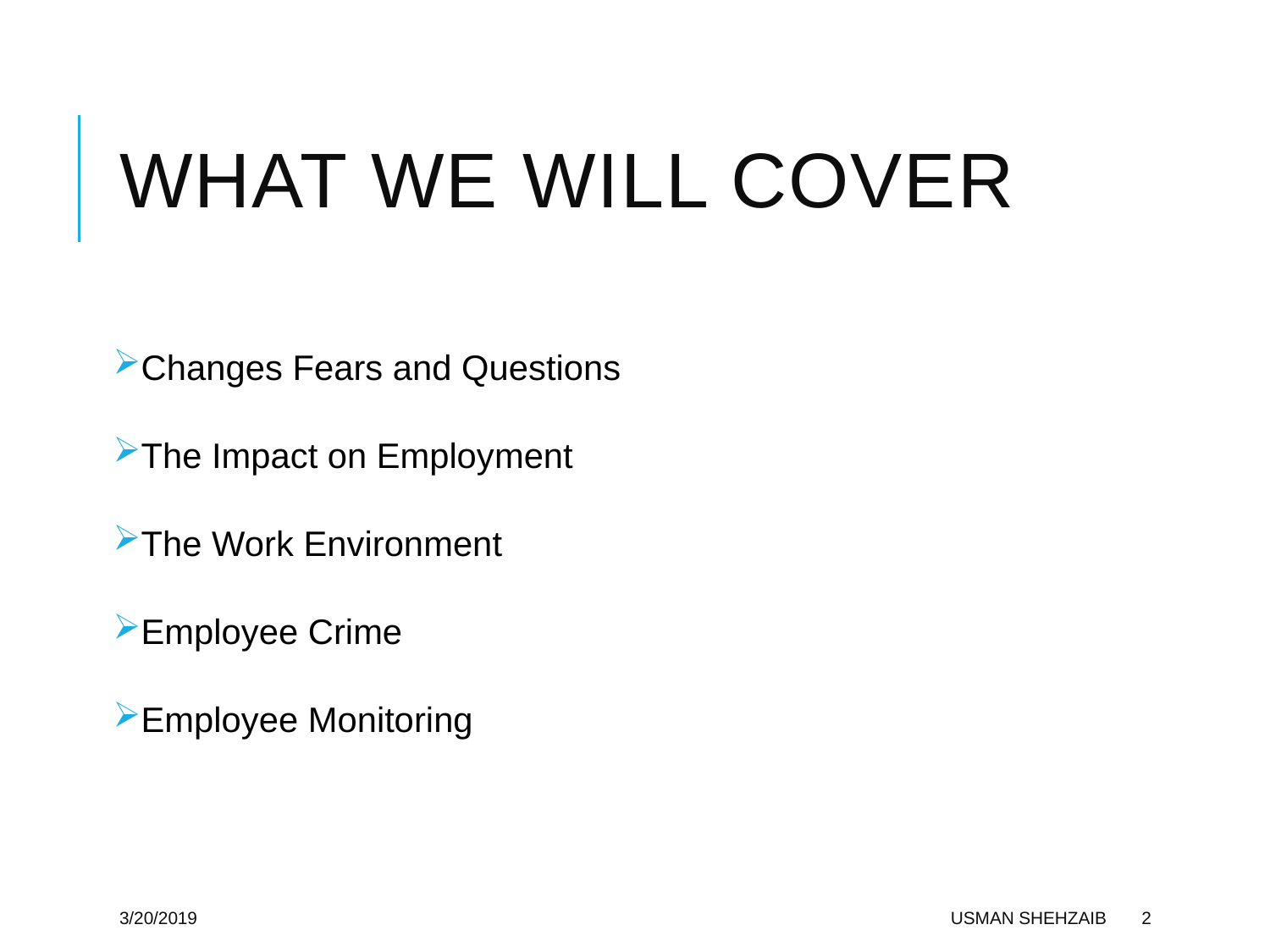

# What We Will Cover
Changes Fears and Questions
The Impact on Employment
The Work Environment
Employee Crime
Employee Monitoring
3/20/2019
Usman Shehzaib
2